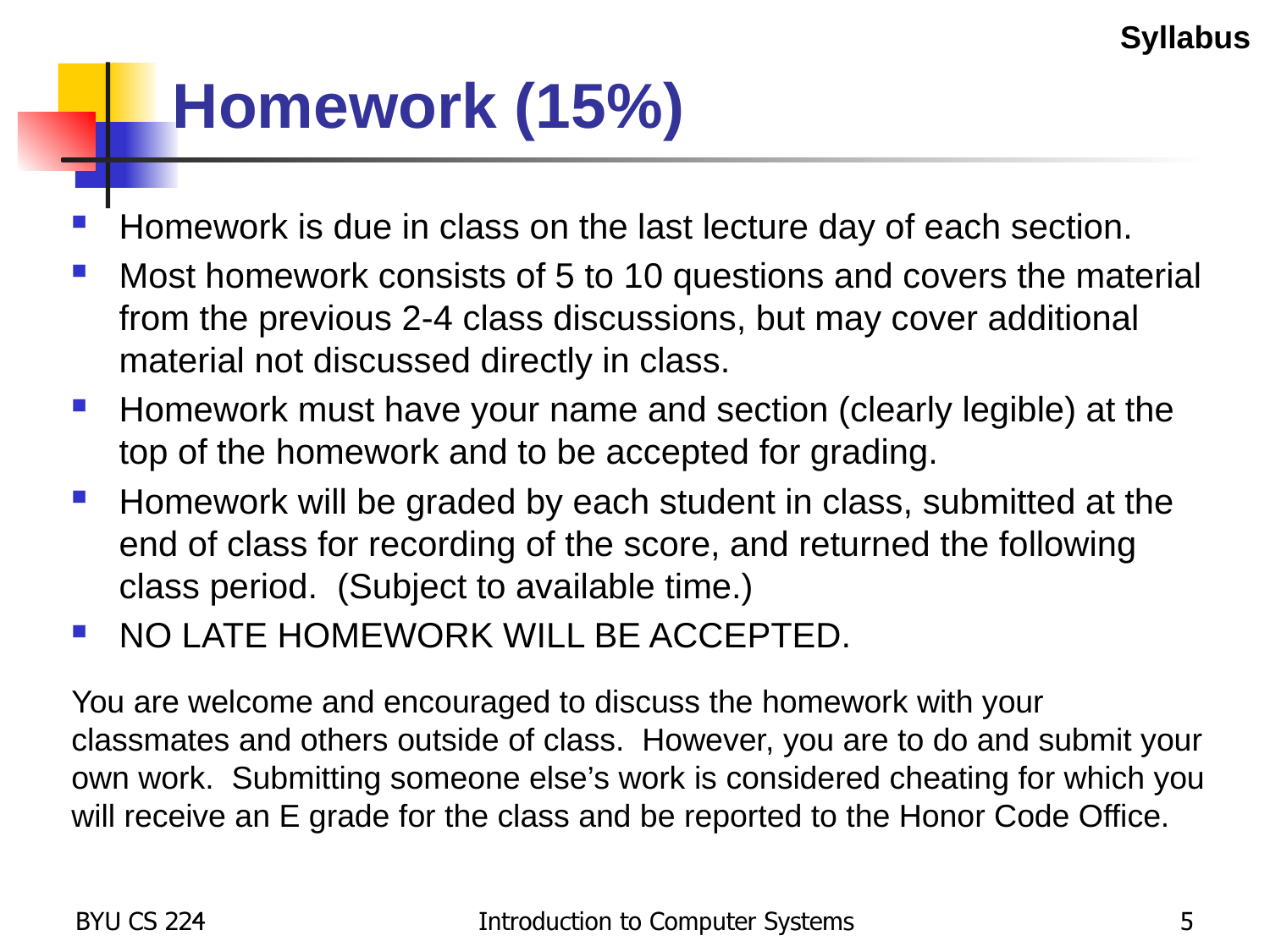

Syllabus
# Homework (15%)
Homework is due in class on the last lecture day of each section.
Most homework consists of 5 to 10 questions and covers the material from the previous 2-4 class discussions, but may cover additional material not discussed directly in class.
Homework must have your name and section (clearly legible) at the top of the homework and to be accepted for grading.
Homework will be graded by each student in class, submitted at the end of class for recording of the score, and returned the following class period.  (Subject to available time.)
NO LATE HOMEWORK WILL BE ACCEPTED.

You are welcome and encouraged to discuss the homework with your classmates and others outside of class.  However, you are to do and submit your own work.  Submitting someone else’s work is considered cheating for which you will receive an E grade for the class and be reported to the Honor Code Office.

BYU CS 224
Introduction to Computer Systems
5